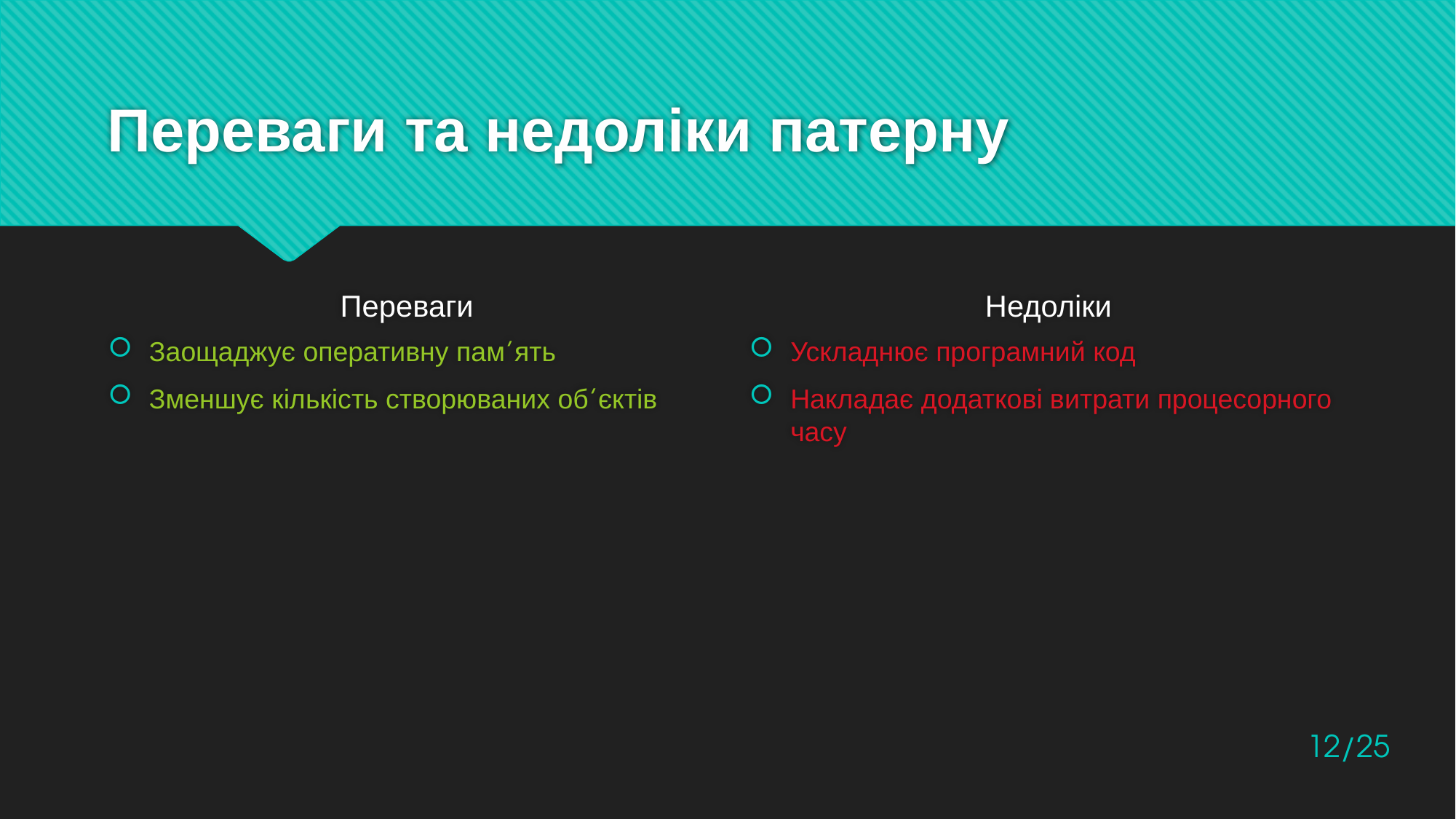

# Переваги та недоліки патерну
Переваги
Недоліки
Заощаджує оперативну пам’ять
Зменшує кількість створюваних об’єктів
Ускладнює програмний код
Накладає додаткові витрати процесорного часу
12/25